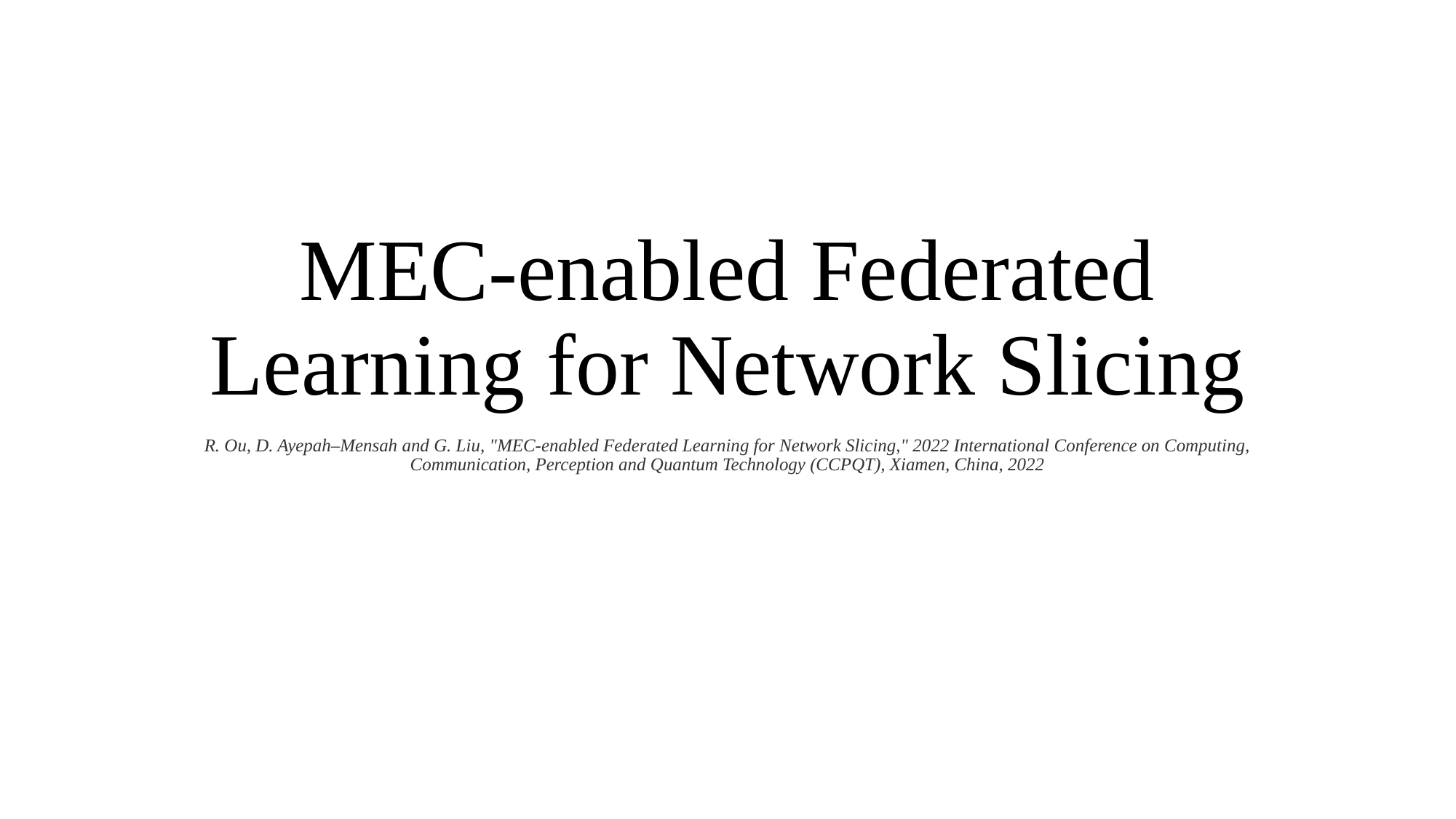

# MEC-enabled Federated Learning for Network Slicing
R. Ou, D. Ayepah–Mensah and G. Liu, "MEC-enabled Federated Learning for Network Slicing," 2022 International Conference on Computing, Communication, Perception and Quantum Technology (CCPQT), Xiamen, China, 2022